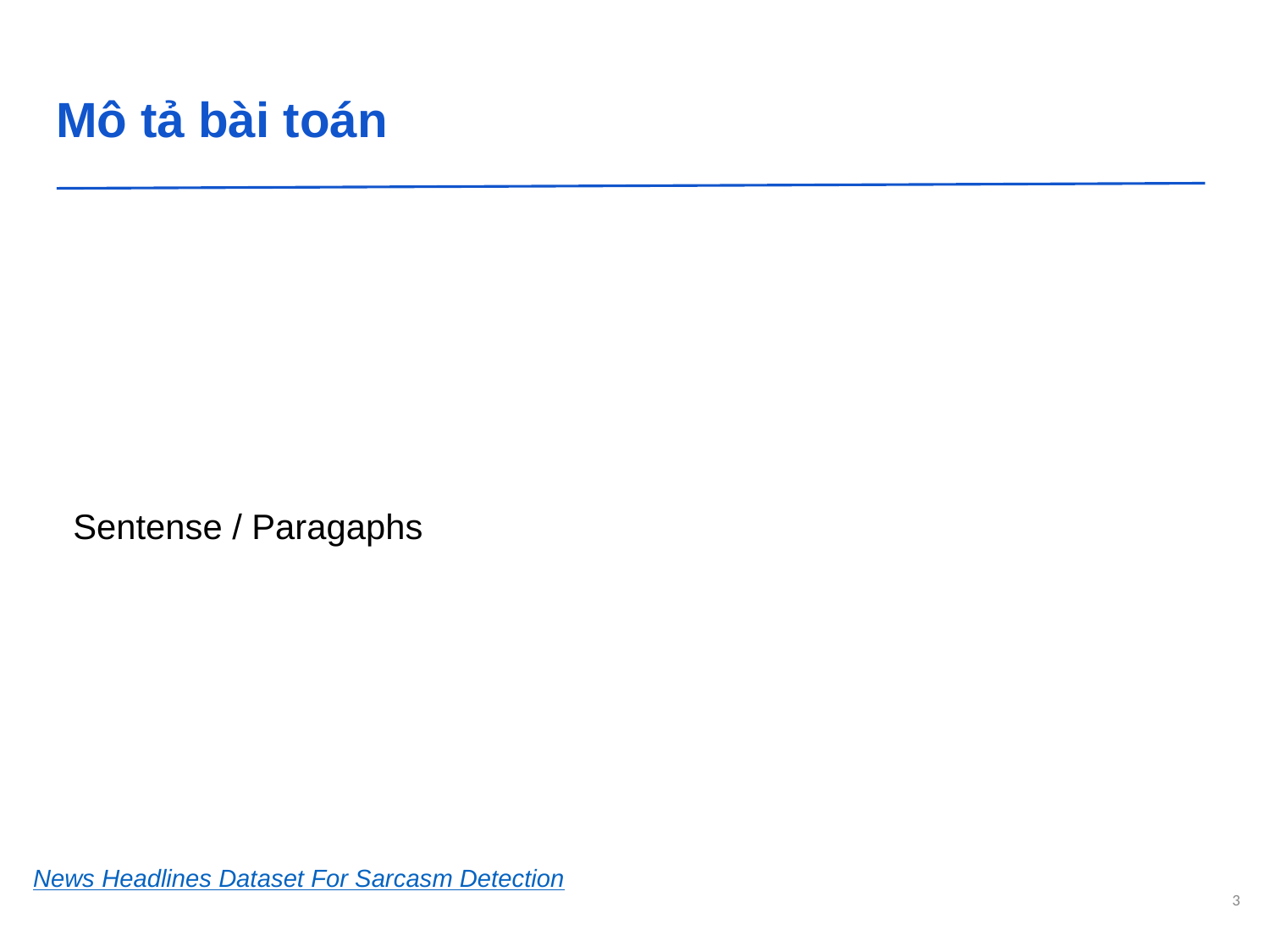

# Mô tả bài toán
Sentense / Paragaphs
News Headlines Dataset For Sarcasm Detection
3